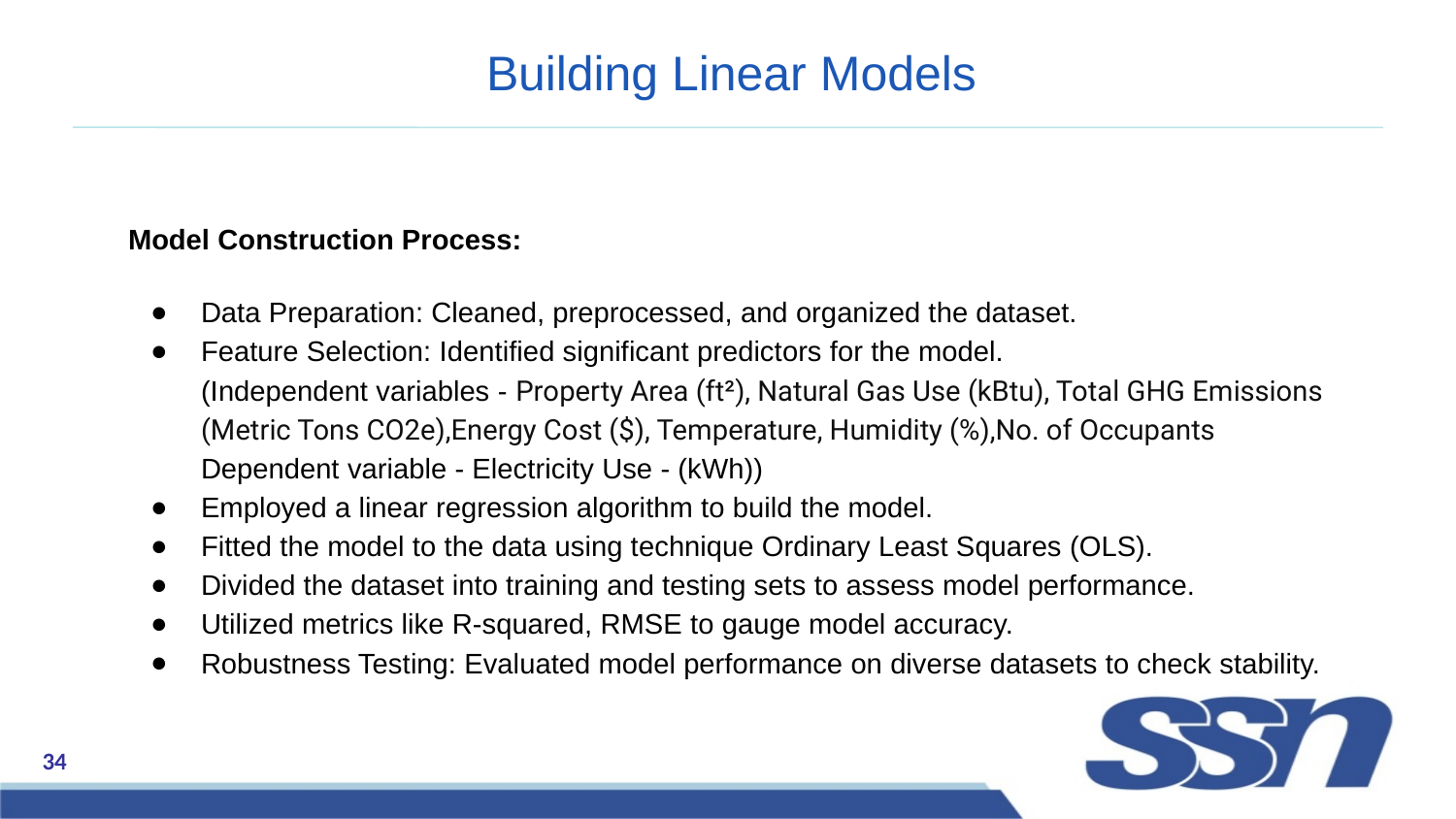

Building Linear Models
Model Construction Process:

Data Preparation: Cleaned, preprocessed, and organized the dataset.
Feature Selection: Identified significant predictors for the model.
(Independent variables - Property Area (ft²), Natural Gas Use (kBtu), Total GHG Emissions (Metric Tons CO2e),Energy Cost ($), Temperature, Humidity (%),No. of Occupants
Dependent variable - Electricity Use - (kWh))
Employed a linear regression algorithm to build the model.
Fitted the model to the data using technique Ordinary Least Squares (OLS).
Divided the dataset into training and testing sets to assess model performance.
Utilized metrics like R-squared, RMSE to gauge model accuracy.
Robustness Testing: Evaluated model performance on diverse datasets to check stability.